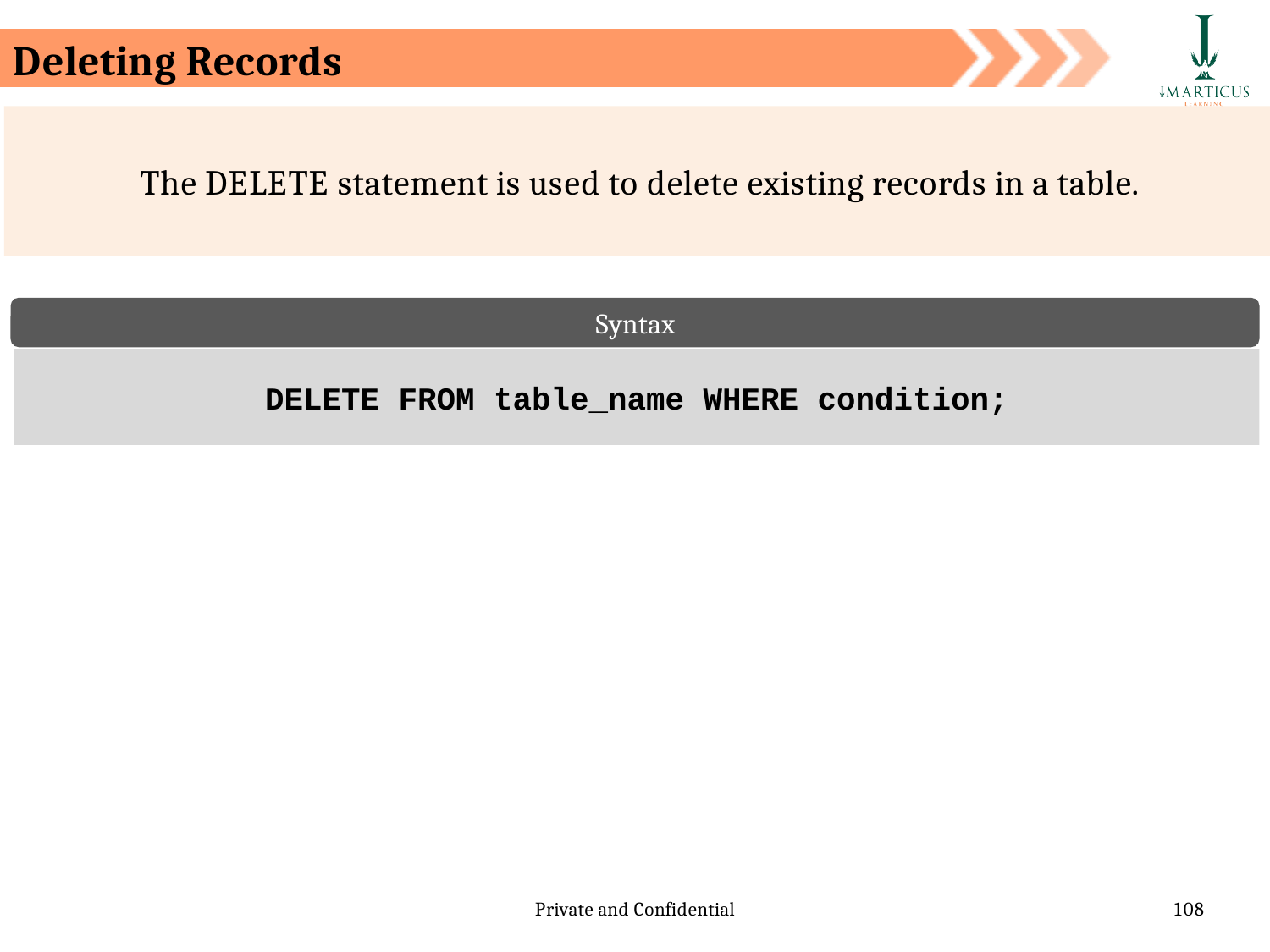

Deleting Records

The DELETE statement is used to delete existing records in a table.
Syntax
DELETE FROM table_name WHERE condition;